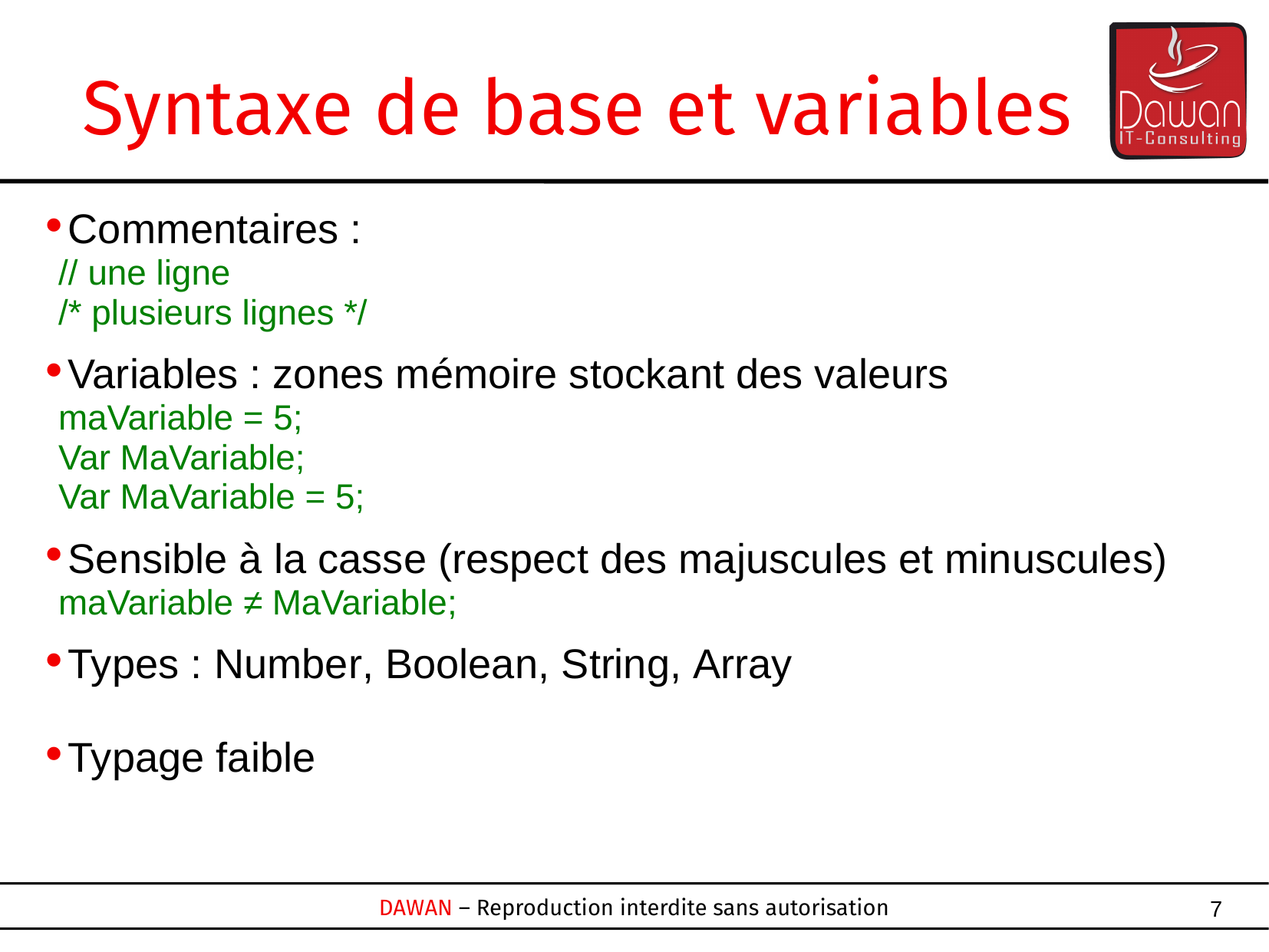

Syntaxe de base et variables
Commentaires :
// une ligne
/* plusieurs lignes */

Variables : zones mémoire stockant des valeurs
maVariable = 5;
Var MaVariable;
Var MaVariable = 5;

Sensible à la casse (respect des majuscules et minuscules)
maVariable ≠ MaVariable;

Types : Number, Boolean, String, Array

Typage faible
7